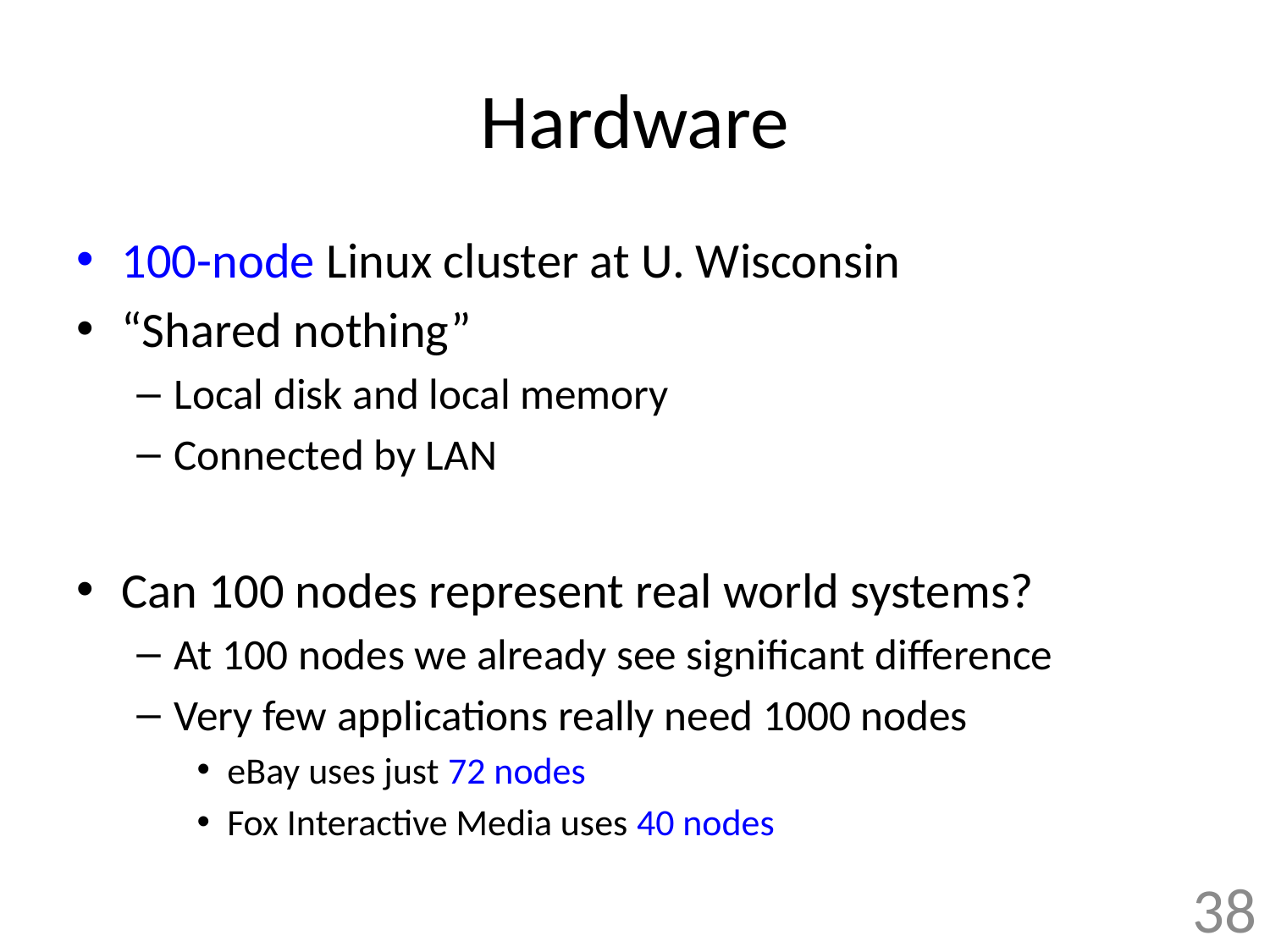

# Hardware
100-node Linux cluster at U. Wisconsin
“Shared nothing”
Local disk and local memory
Connected by LAN

Can 100 nodes represent real world systems?
At 100 nodes we already see significant difference
Very few applications really need 1000 nodes
eBay uses just 72 nodes
Fox Interactive Media uses 40 nodes

38